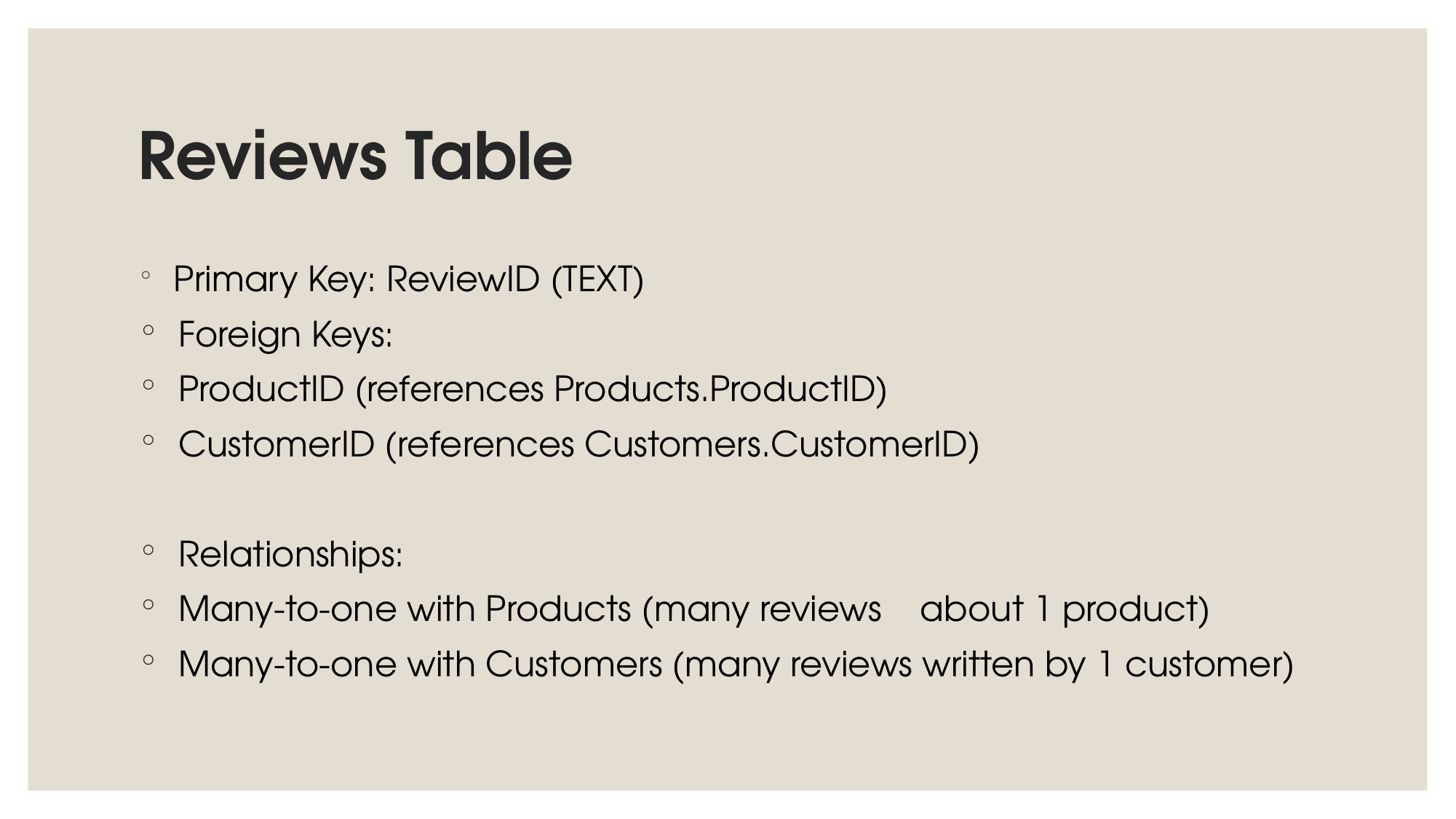

# Reviews Table
  Primary Key: ReviewID (TEXT)
  Foreign Keys:
  ProductID (references Products.ProductID)
  CustomerID (references Customers.CustomerID)

  Relationships:
  Many-to-one with Products (many reviews    about 1 product)
  Many-to-one with Customers (many reviews written by 1 customer)